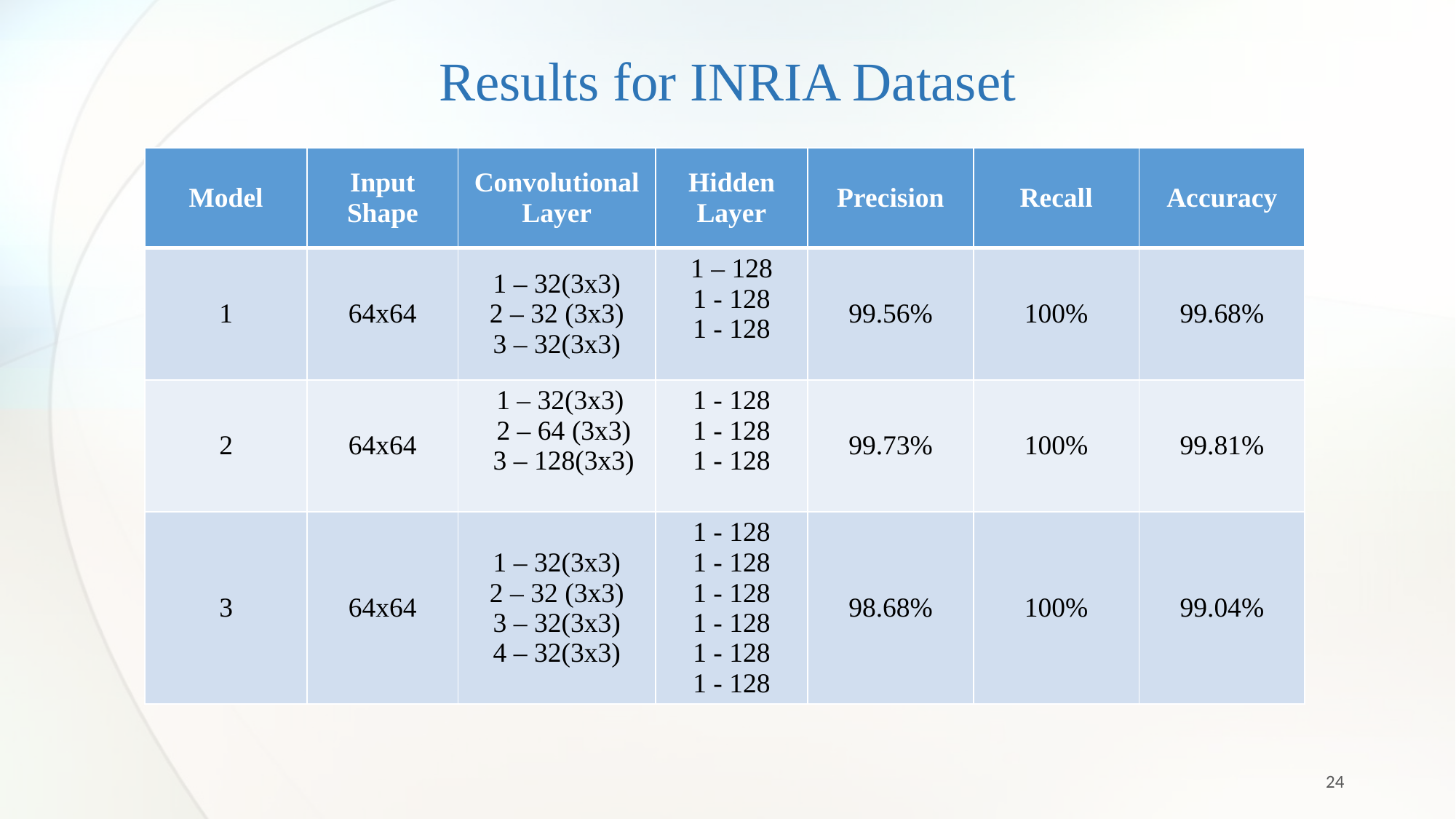

Results for INRIA Dataset
| Model | Input Shape | Convolutional Layer | Hidden Layer | Precision | Recall | Accuracy |
| --- | --- | --- | --- | --- | --- | --- |
| 1 | 64x64 | 1 – 32(3x3) 2 – 32 (3x3) 3 – 32(3x3) | 1 – 128 1 - 128 1 - 128 | 99.56% | 100% | 99.68% |
| 2 | 64x64 | 1 – 32(3x3) 2 – 64 (3x3) 3 – 128(3x3) | 1 - 128 1 - 128 1 - 128 | 99.73% | 100% | 99.81% |
| 3 | 64x64 | 1 – 32(3x3) 2 – 32 (3x3) 3 – 32(3x3) 4 – 32(3x3) | 1 - 128 1 - 128 1 - 128 1 - 128 1 - 128 1 - 128 | 98.68% | 100% | 99.04% |
24